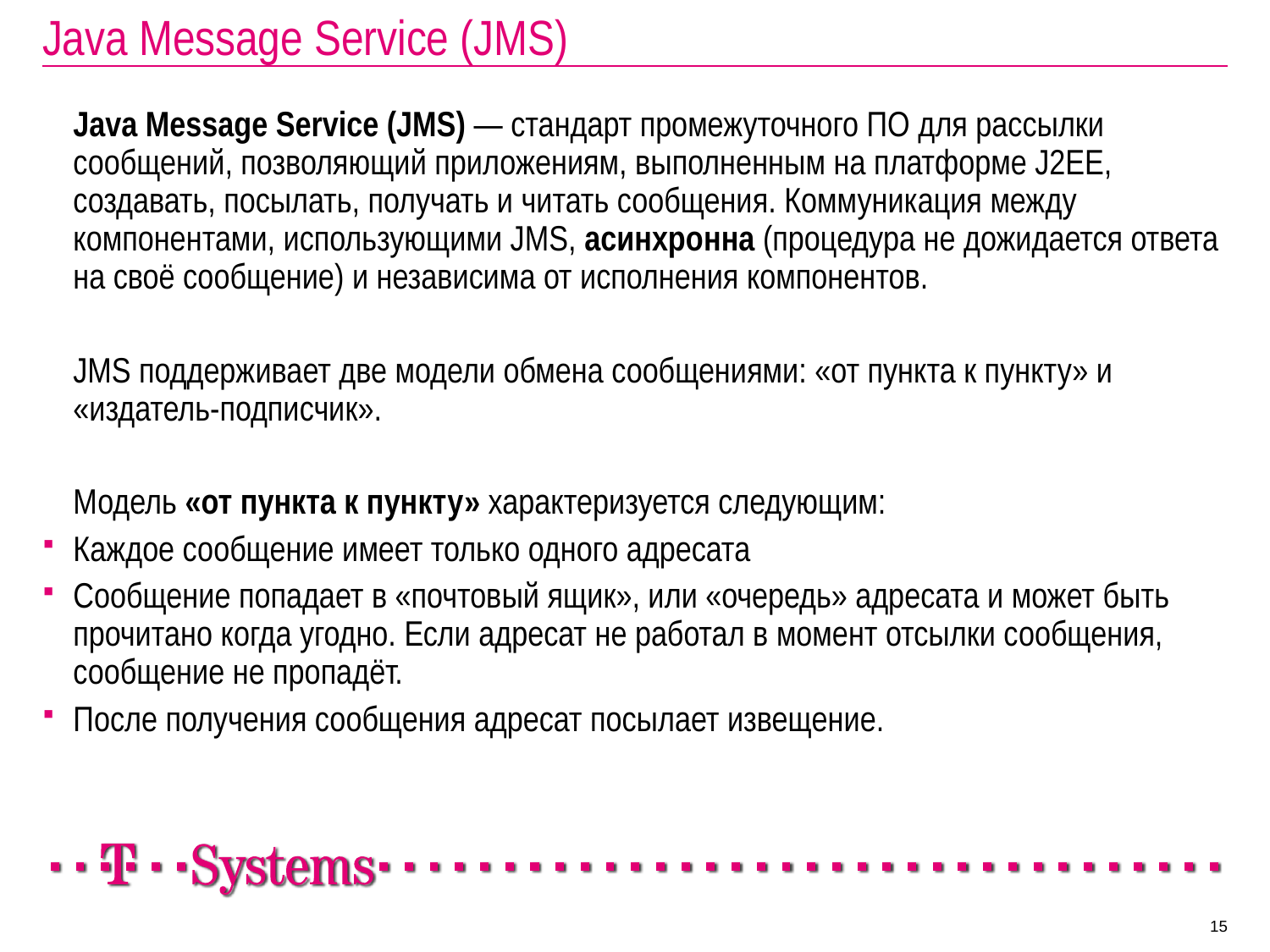

# Java Message Service (JMS)
	Java Message Service (JMS) — стандарт промежуточного ПО для рассылки сообщений, позволяющий приложениям, выполненным на платформе J2EE, создавать, посылать, получать и читать сообщения. Коммуникация между компонентами, использующими JMS, асинхронна (процедура не дожидается ответа на своё сообщение) и независима от исполнения компонентов.

	JMS поддерживает две модели обмена сообщениями: «от пункта к пункту» и «издатель-подписчик».

	Модель «от пункта к пункту» характеризуется следующим:
Каждое сообщение имеет только одного адресата
Сообщение попадает в «почтовый ящик», или «очередь» адресата и может быть прочитано когда угодно. Если адресат не работал в момент отсылки сообщения, сообщение не пропадёт.
После получения сообщения адресат посылает извещение.
15